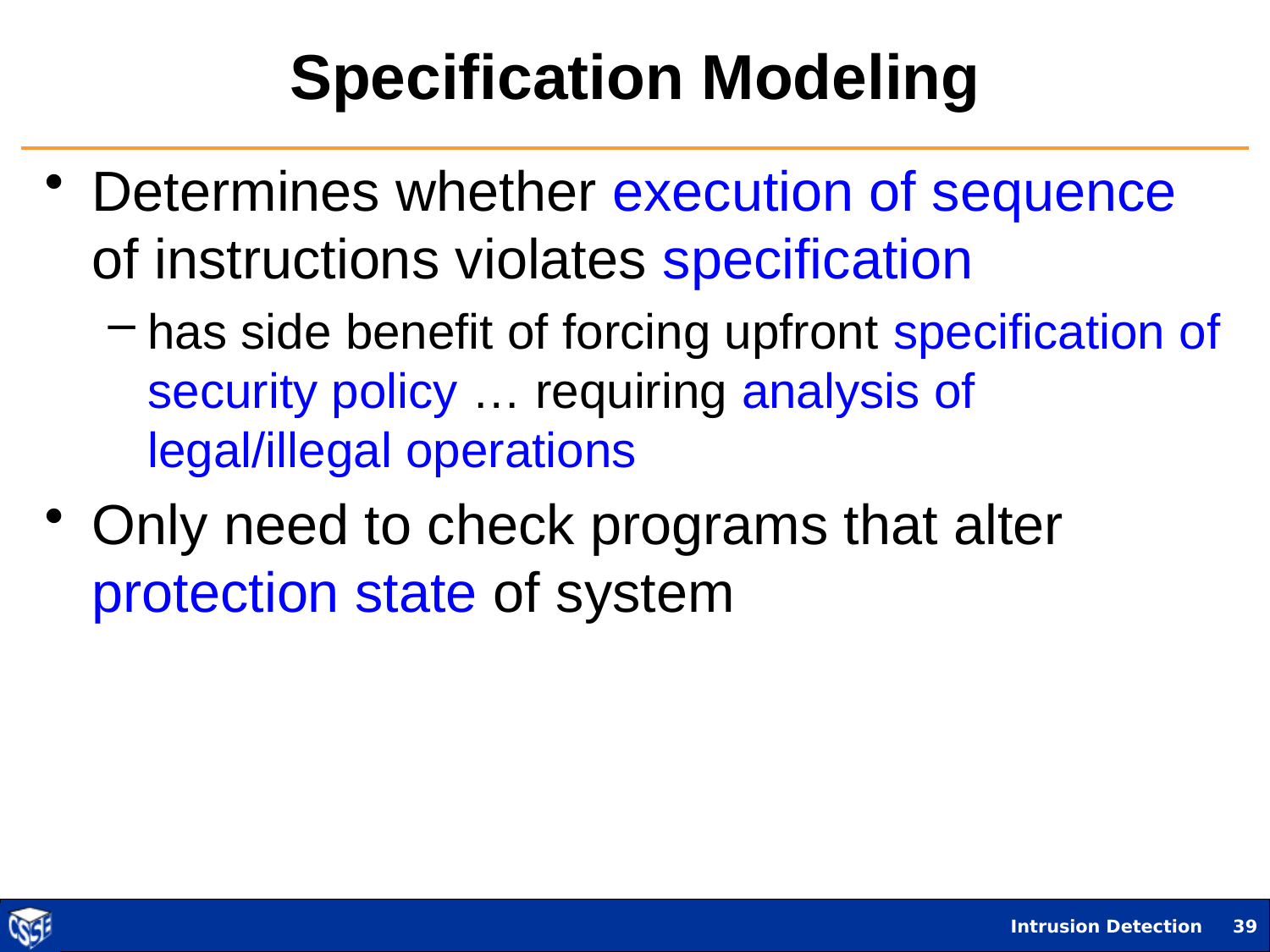

# Specification Modeling
Determines whether execution of sequence of instructions violates specification
has side benefit of forcing upfront specification of security policy … requiring analysis of legal/illegal operations
Only need to check programs that alter protection state of system